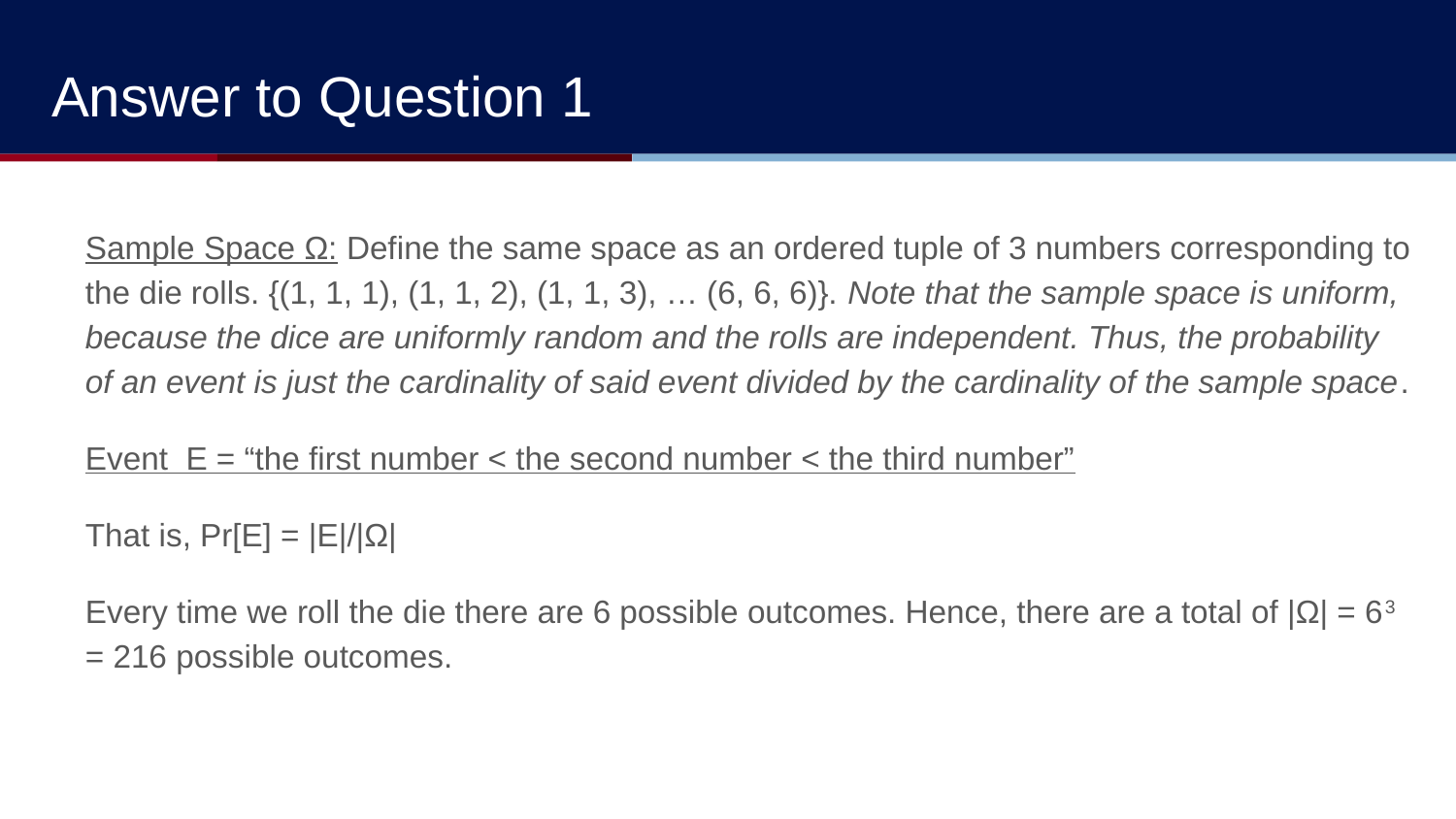

Answer to Question 1
Sample Space Ω: Define the same space as an ordered tuple of 3 numbers corresponding to the die rolls. {(1, 1, 1), (1, 1, 2), (1, 1, 3), … (6, 6, 6)}. Note that the sample space is uniform, because the dice are uniformly random and the rolls are independent. Thus, the probability of an event is just the cardinality of said event divided by the cardinality of the sample space.
Event  E = “the first number < the second number < the third number”
That is, Pr[E] = |E|/|Ω|
Every time we roll the die there are 6 possible outcomes. Hence, there are a total of |Ω| = 63 = 216 possible outcomes.